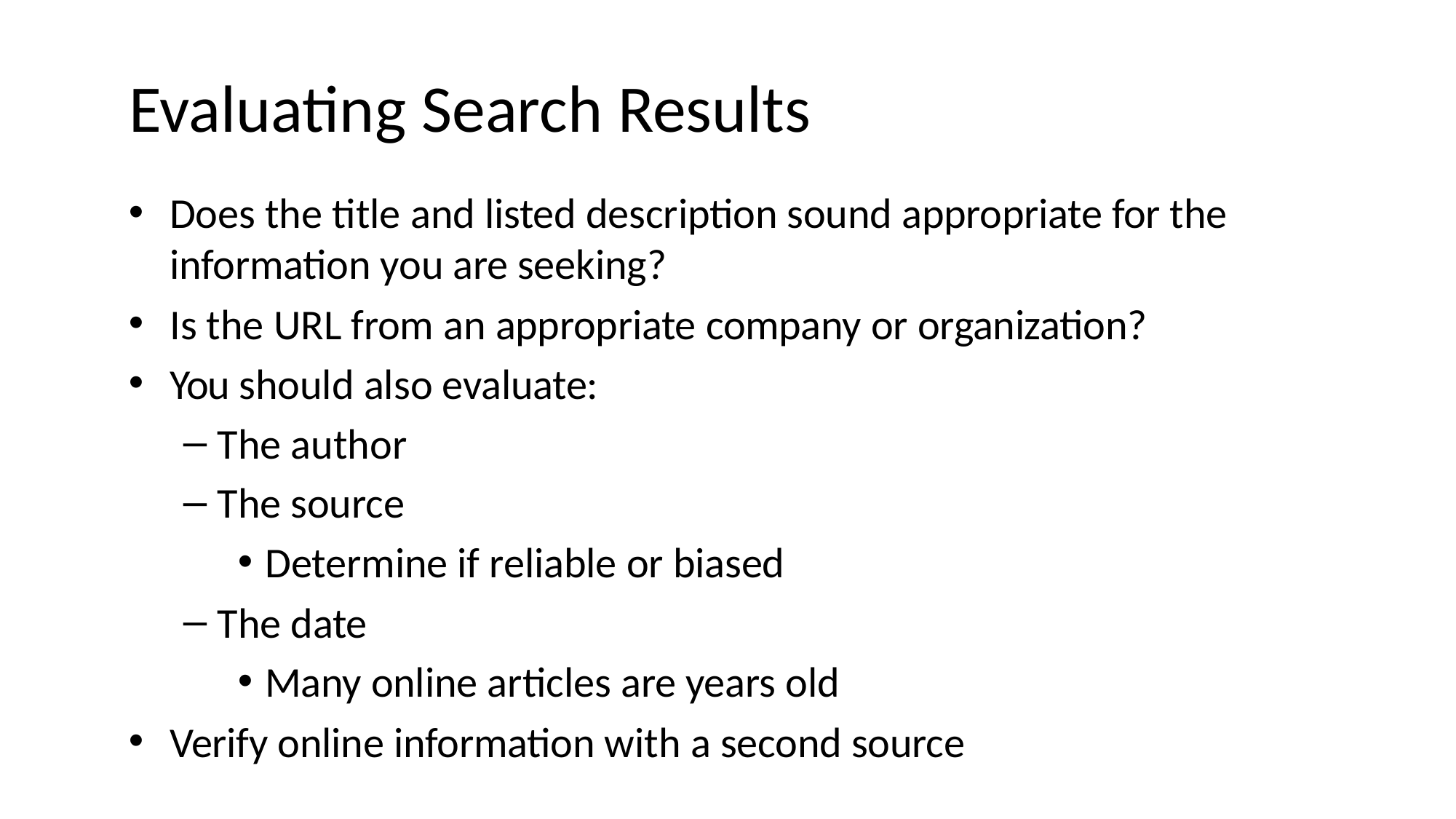

# Evaluating Search Results
Does the title and listed description sound appropriate for the information you are seeking?
Is the URL from an appropriate company or organization?
You should also evaluate:
The author
The source
Determine if reliable or biased
The date
Many online articles are years old
Verify online information with a second source
35